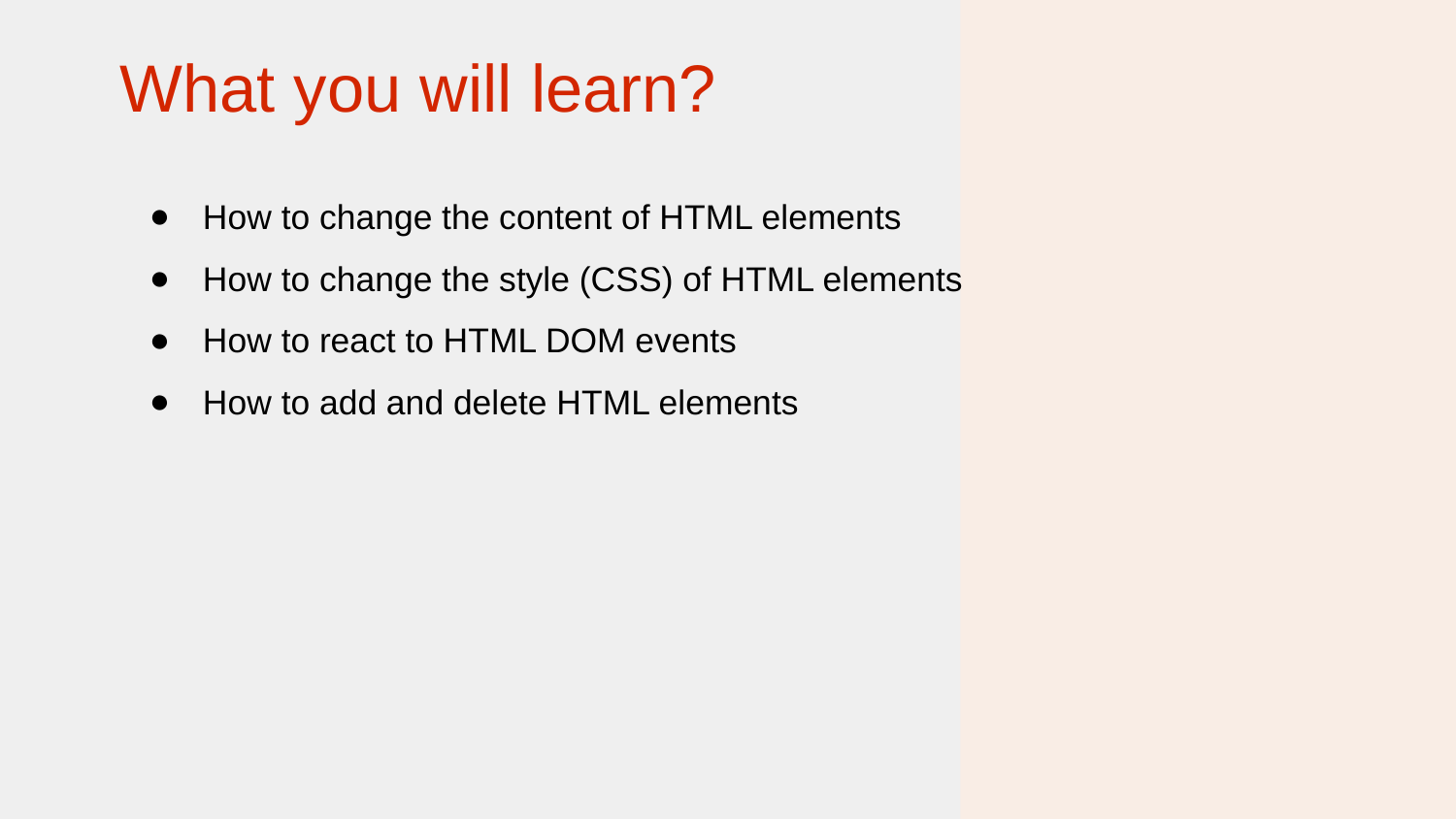

What you will learn?
How to change the content of HTML elements
How to change the style (CSS) of HTML elements
How to react to HTML DOM events
How to add and delete HTML elements